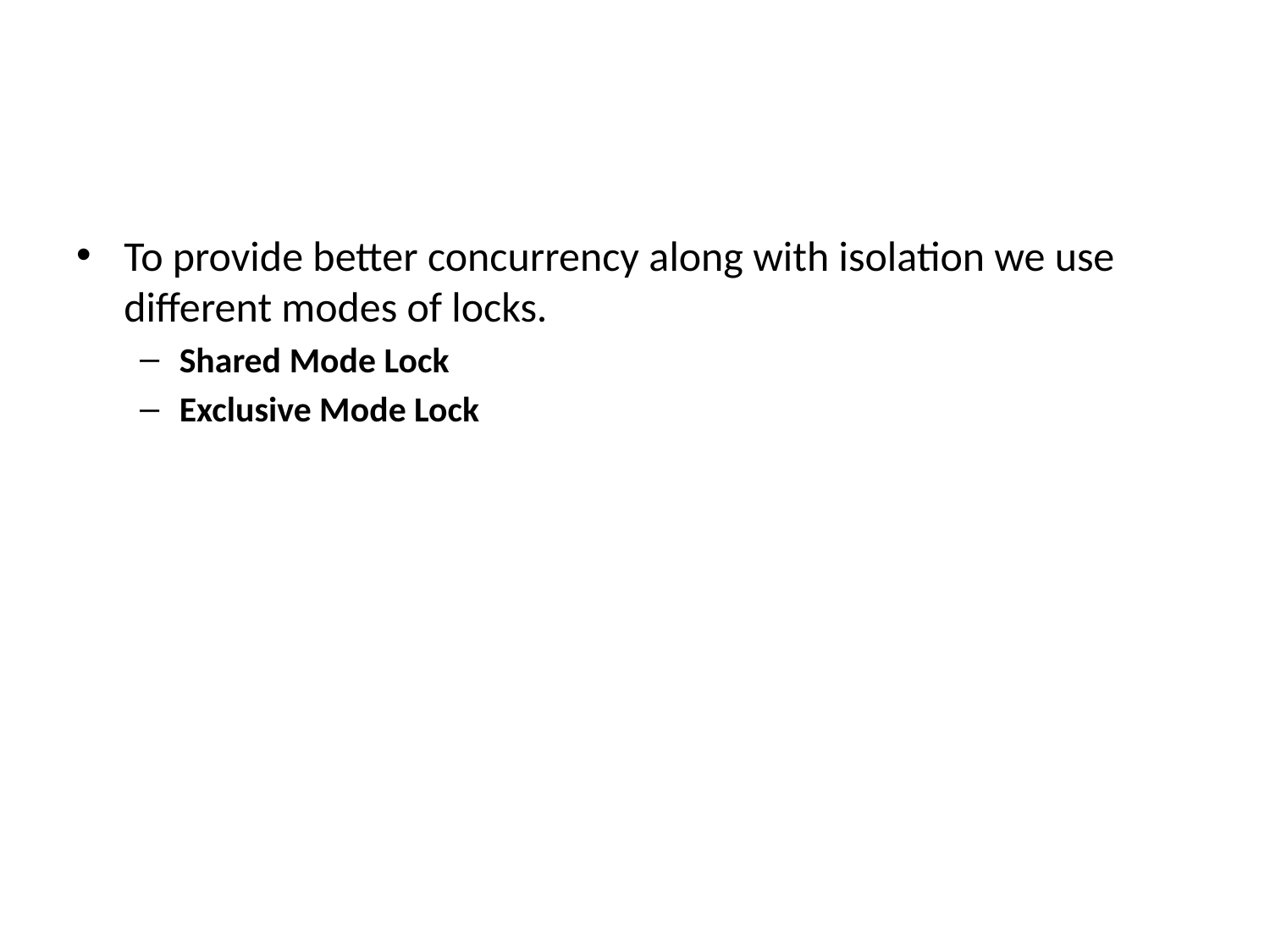

#
To provide better concurrency along with isolation we use different modes of locks.
Shared Mode Lock
Exclusive Mode Lock